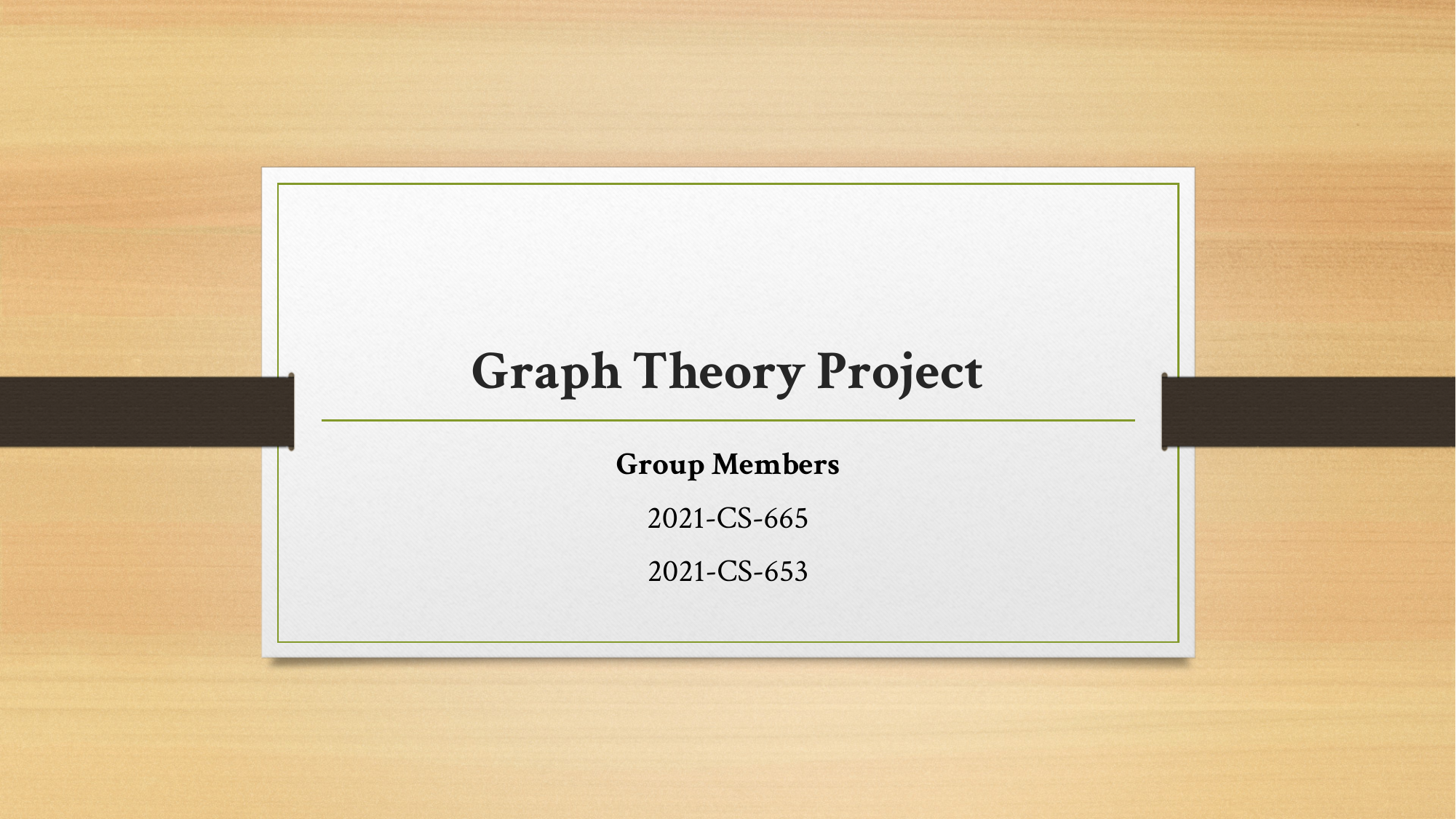

# Graph Theory Project
Group Members
2021-CS-665
2021-CS-653